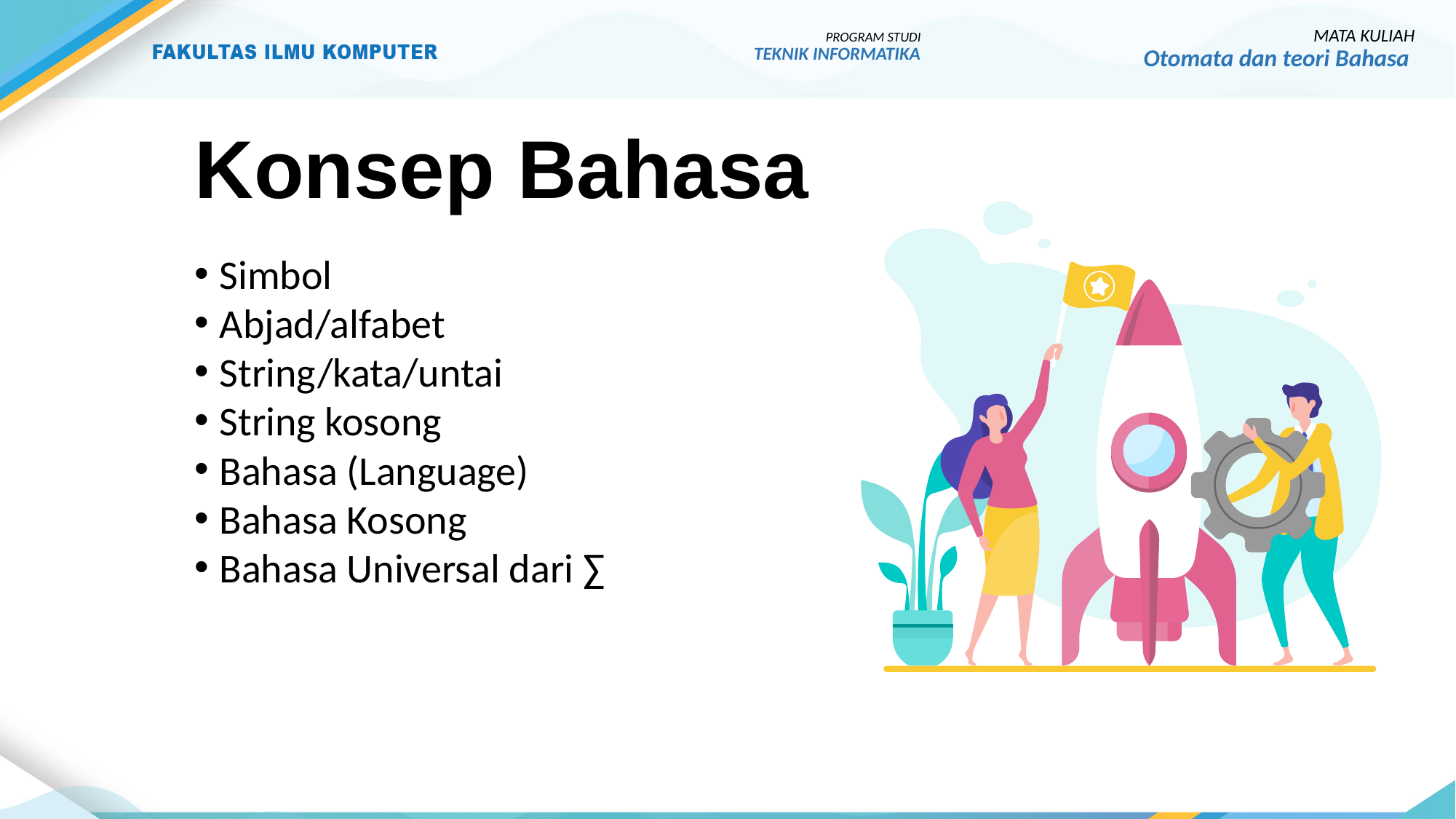

MATA KULIAH
Otomata dan teori Bahasa
PROGRAM STUDI
TEKNIK INFORMATIKA
# Konsep Bahasa

Simbol
Abjad/alfabet
String/kata/untai
String kosong
Bahasa (Language)
Bahasa Kosong
Bahasa Universal dari ∑